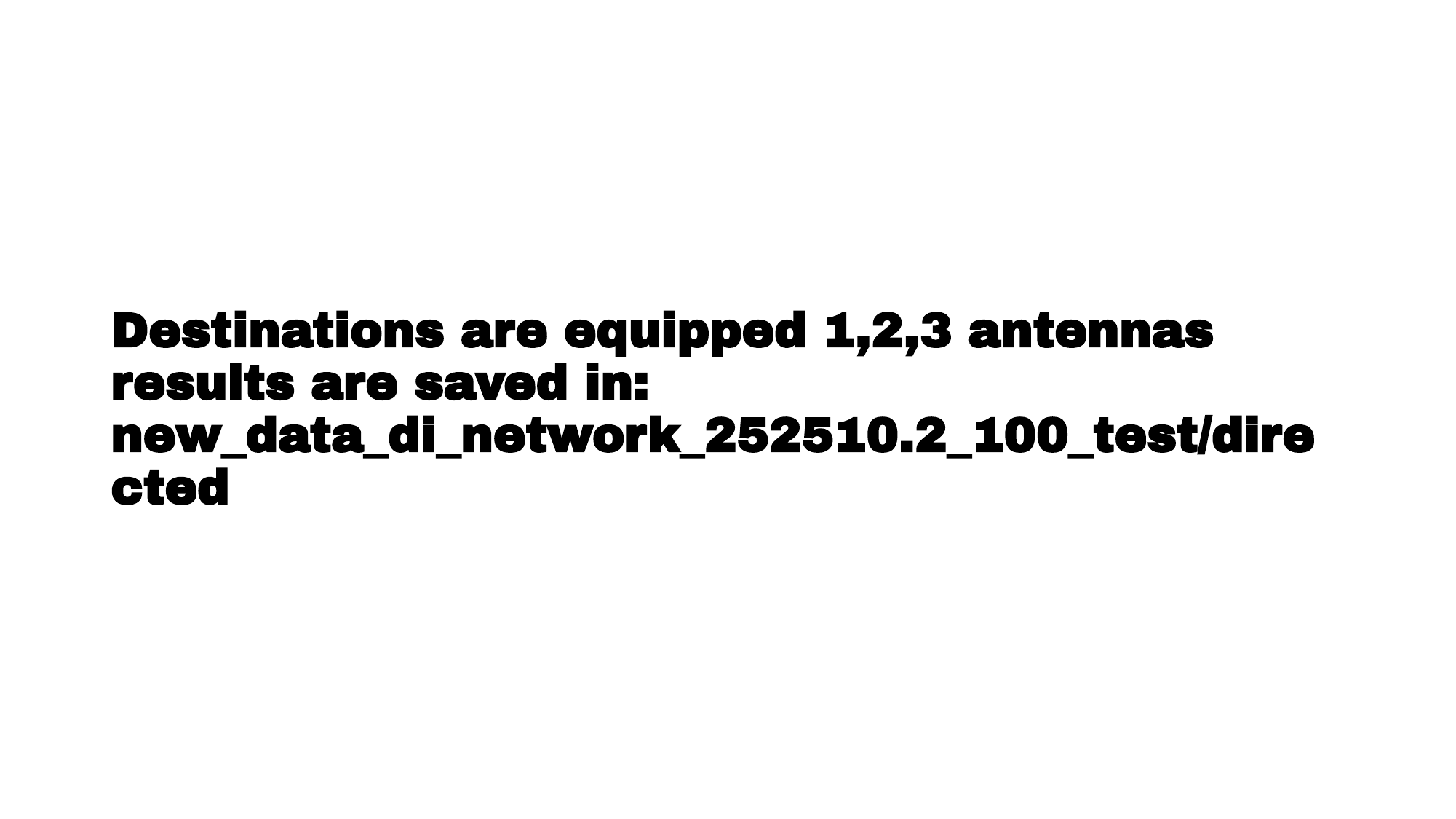

# Destinations are equipped 1,2,3 antennas results are saved in: new_data_di_network_252510.2_100_test/directed